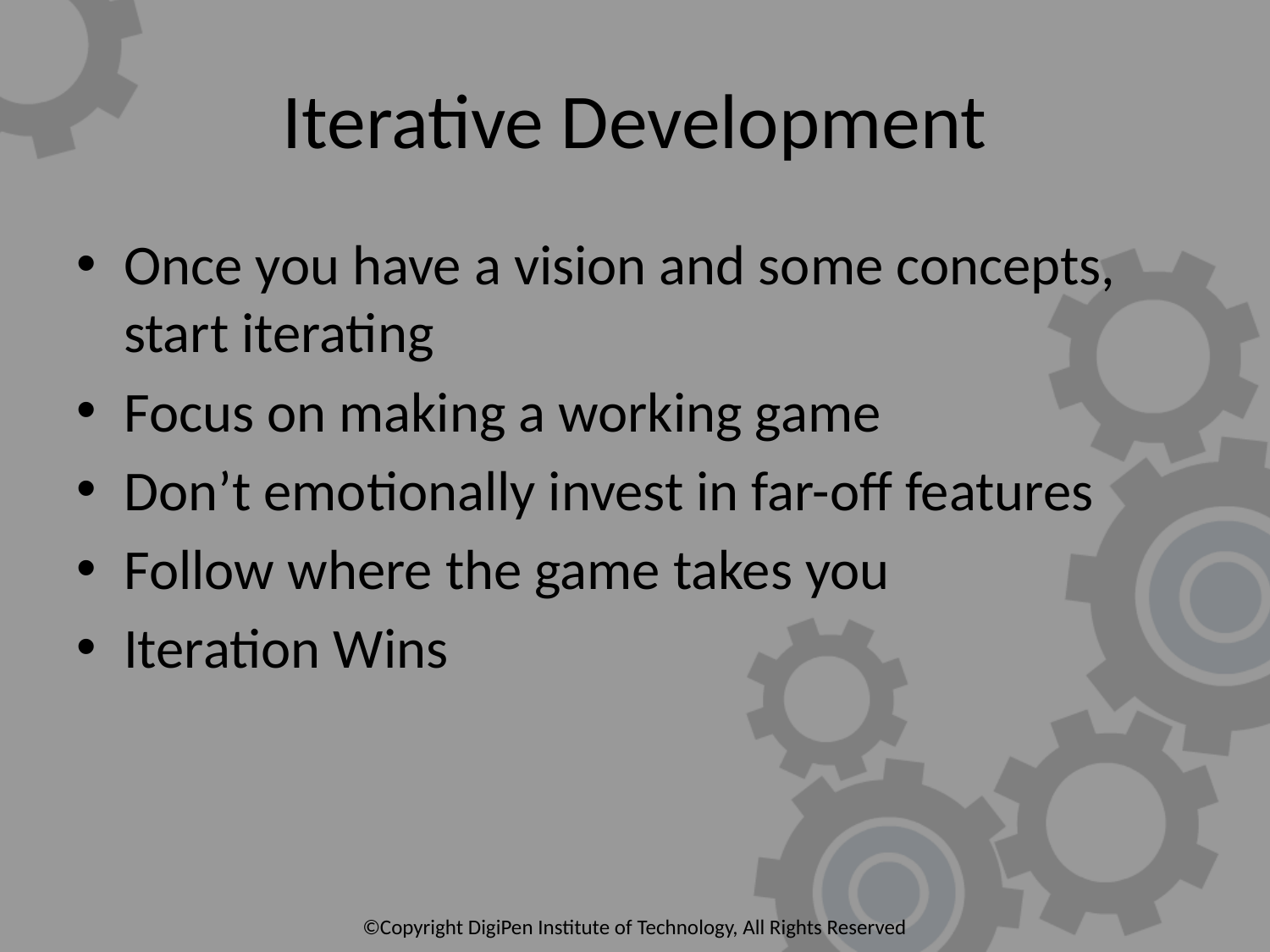

# Iterative Development
Once you have a vision and some concepts, start iterating
Focus on making a working game
Don’t emotionally invest in far-off features
Follow where the game takes you
Iteration Wins

©Copyright DigiPen Institute of Technology, All Rights Reserved